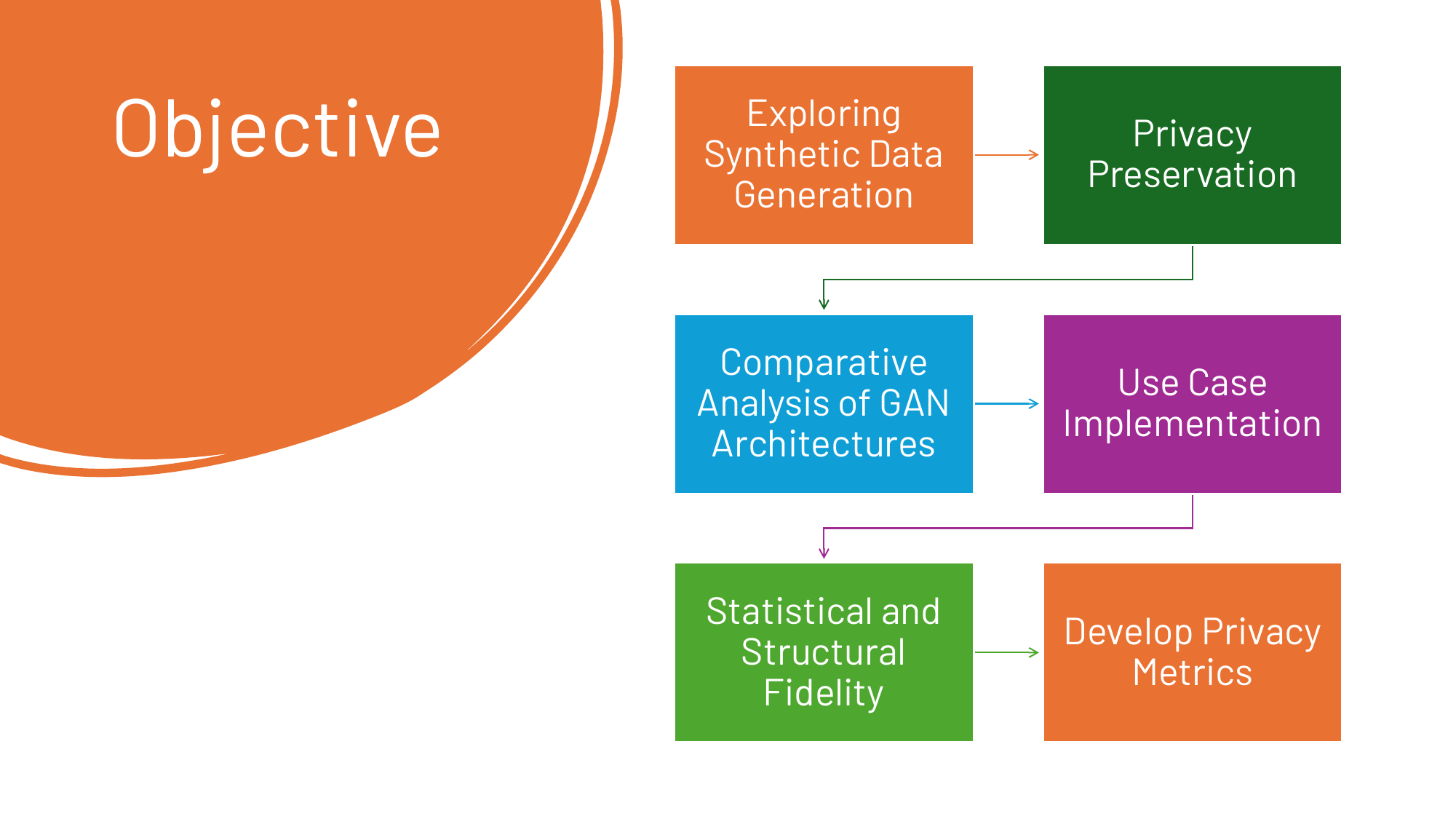

Exploring Synthetic Data Generation

Privacy Preservation

Comparative Analysis of GAN Architectures

Use Case Implementation

Statistical and Structural Fidelity
Develop Privacy Metrics
# Objective